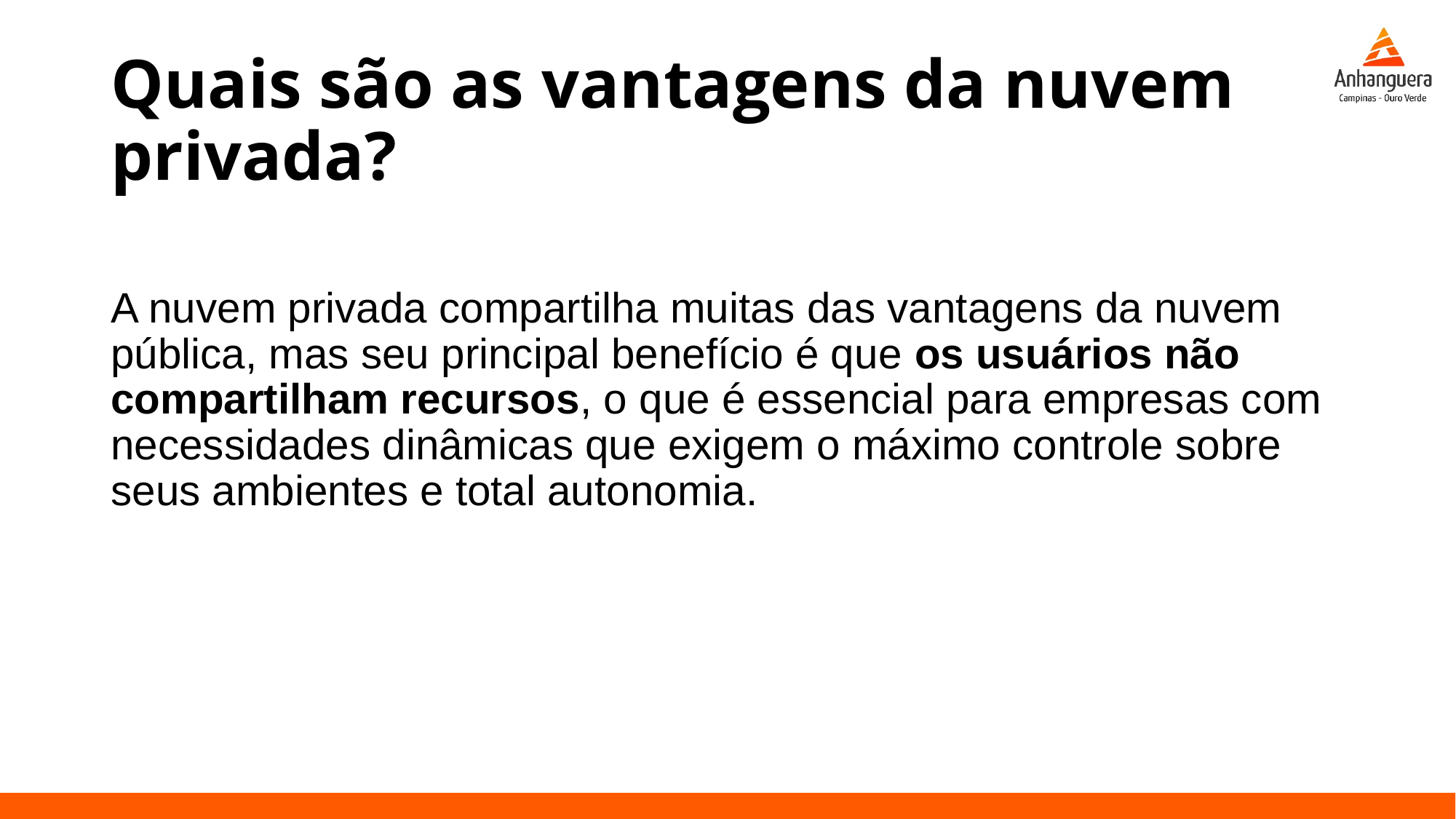

# Quais são as vantagens da nuvem privada?
A nuvem privada compartilha muitas das vantagens da nuvem pública, mas seu principal benefício é que os usuários não compartilham recursos, o que é essencial para empresas com necessidades dinâmicas que exigem o máximo controle sobre seus ambientes e total autonomia.